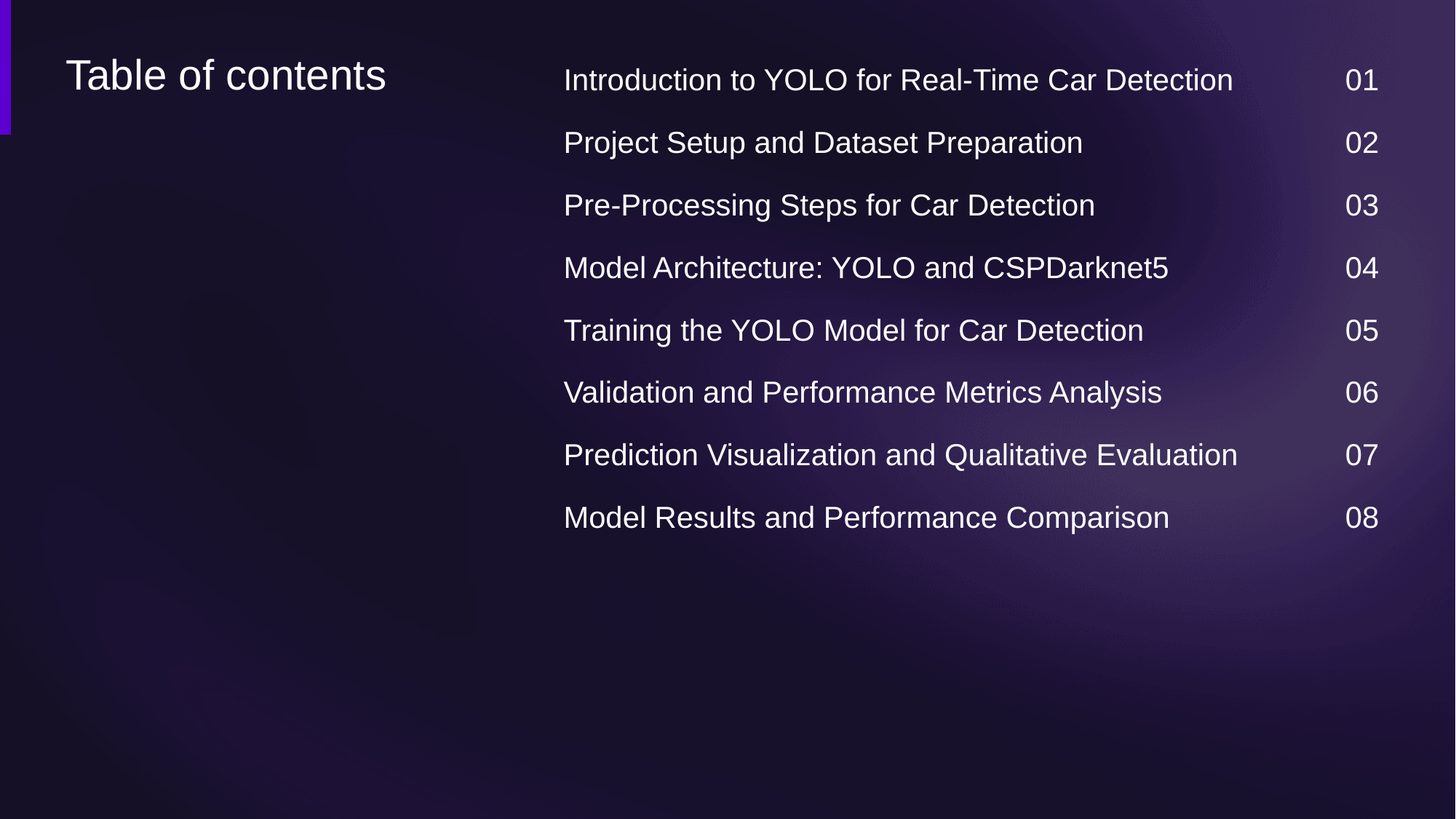

Table of contents
Introduction to YOLO for Real-Time Car Detection
Project Setup and Dataset Preparation
Pre-Processing Steps for Car Detection
Model Architecture: YOLO and CSPDarknet5
Training the YOLO Model for Car Detection
Validation and Performance Metrics Analysis
Prediction Visualization and Qualitative Evaluation
Model Results and Performance Comparison
01
02
03
04
05
06
07
08